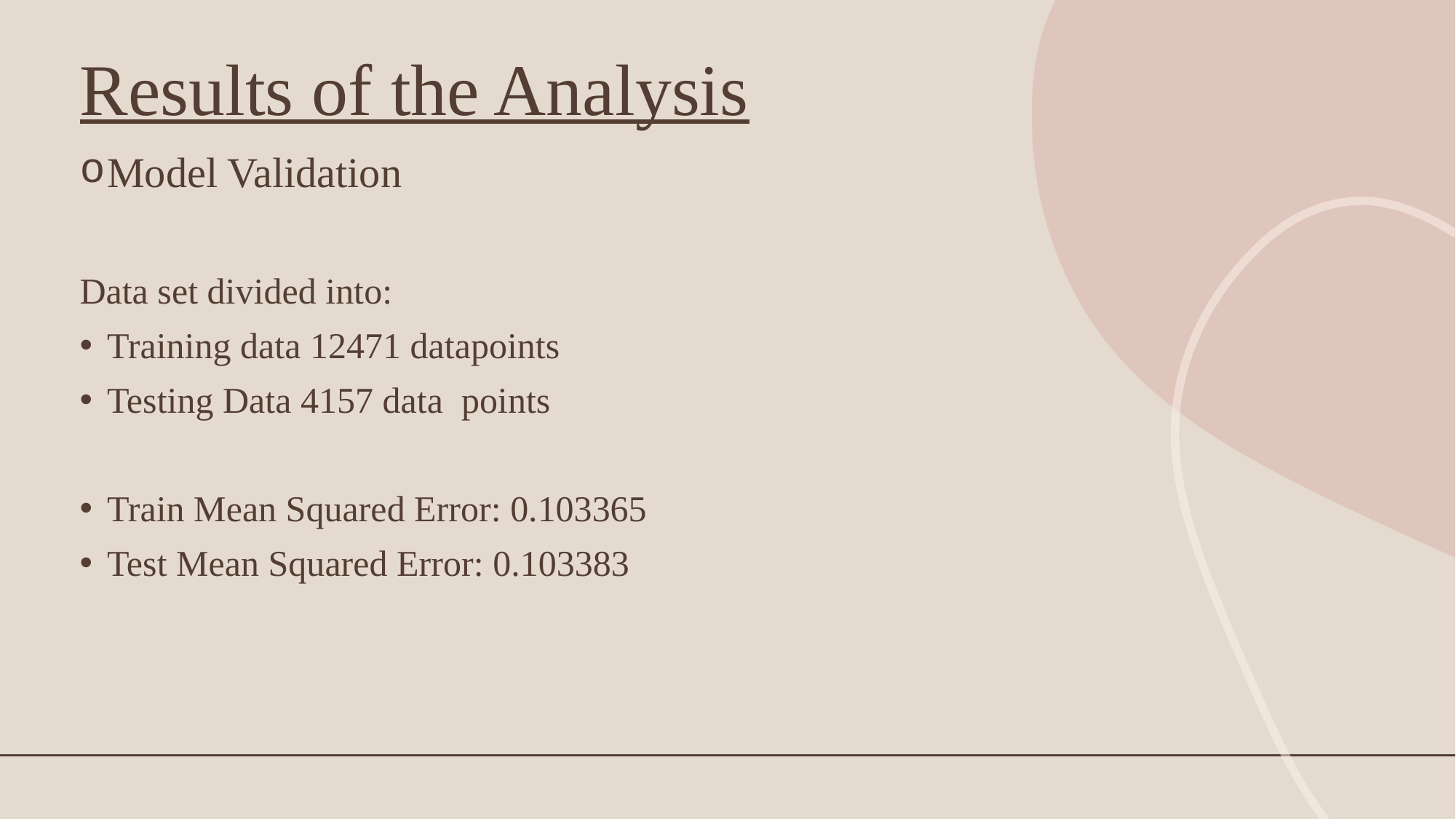

# Results of the Analysis
Model Validation

Data set divided into:
Training data 12471 datapoints
Testing Data 4157 data  points

Train Mean Squared Error: 0.103365
Test Mean Squared Error: 0.103383